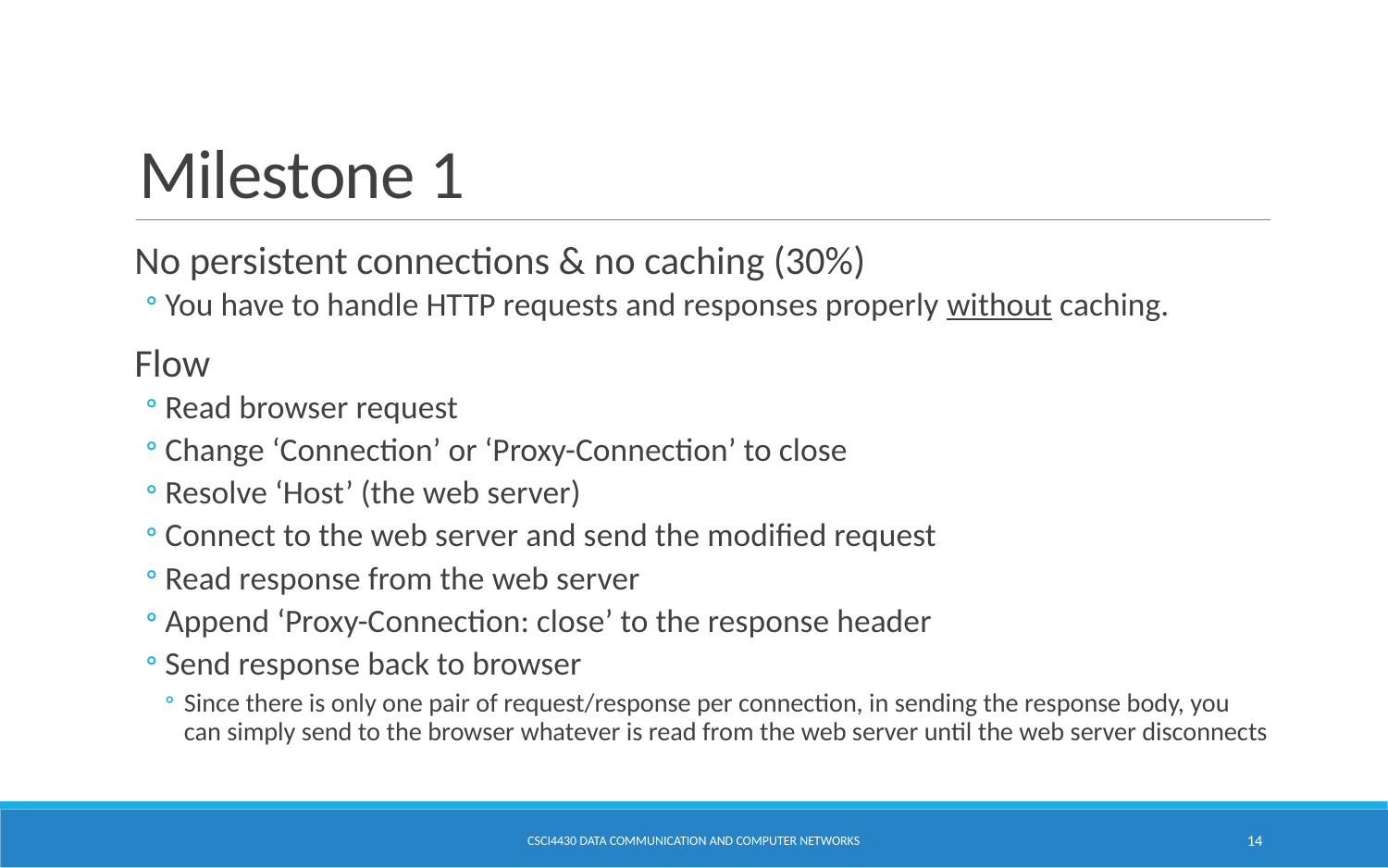

# Milestone 1
No persistent connections & no caching (30%)
You have to handle HTTP requests and responses properly without caching.
Flow
Read browser request
Change ‘Connection’ or ‘Proxy-Connection’ to close
Resolve ‘Host’ (the web server)
Connect to the web server and send the modified request
Read response from the web server
Append ‘Proxy-Connection: close’ to the response header
Send response back to browser
Since there is only one pair of request/response per connection, in sending the response body, you can simply send to the browser whatever is read from the web server until the web server disconnects
CSCI4430 Data Communication and Computer Networks
14